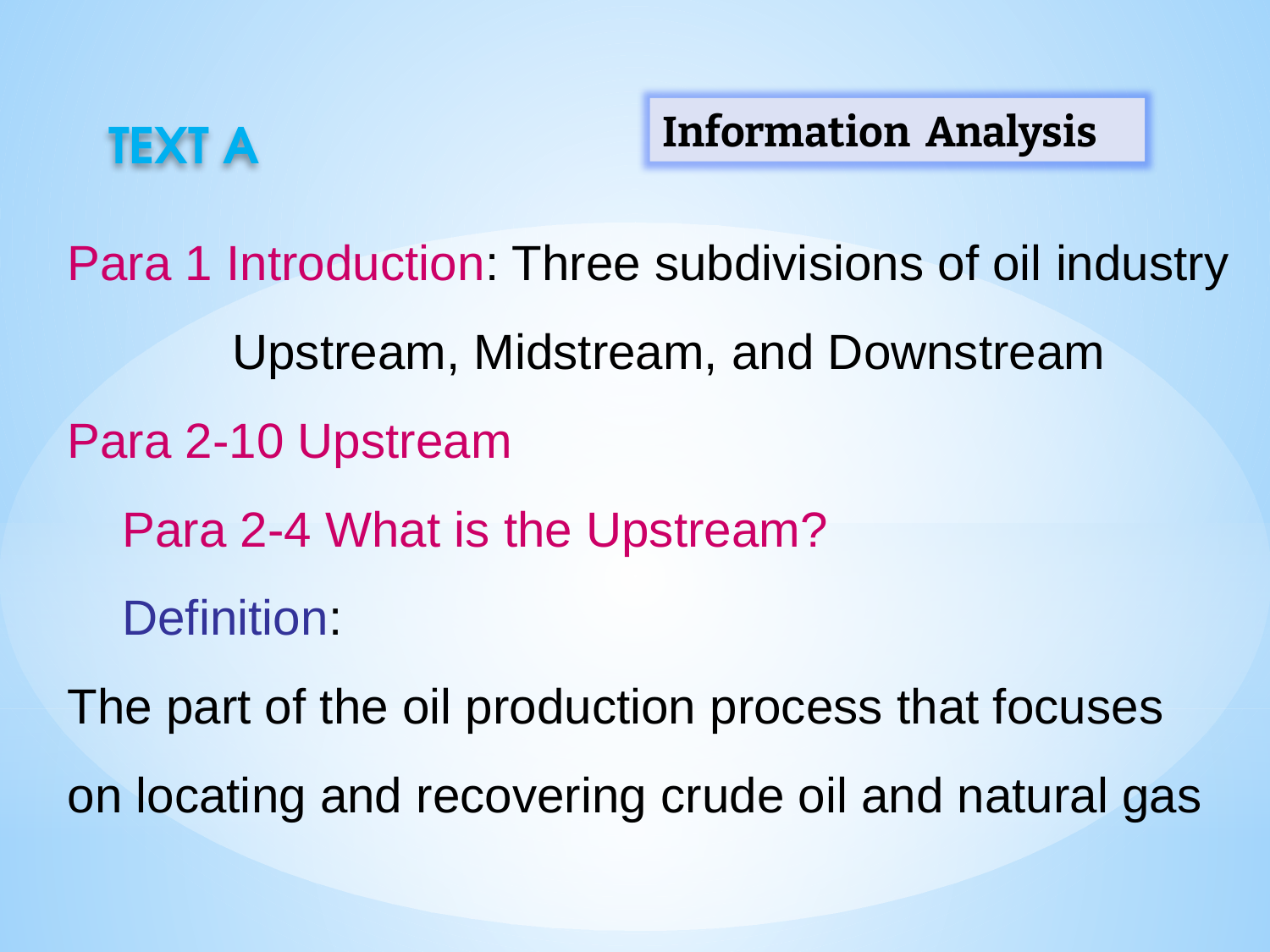

Text A
Information  Analysis
Para 1 Introduction: Three subdivisions of oil industry
            Upstream, Midstream, and Downstream
Para 2-10 Upstream
    Para 2-4 What is the Upstream?
    Definition:
The part of the oil production process that focuses on locating and recovering crude oil and natural gas